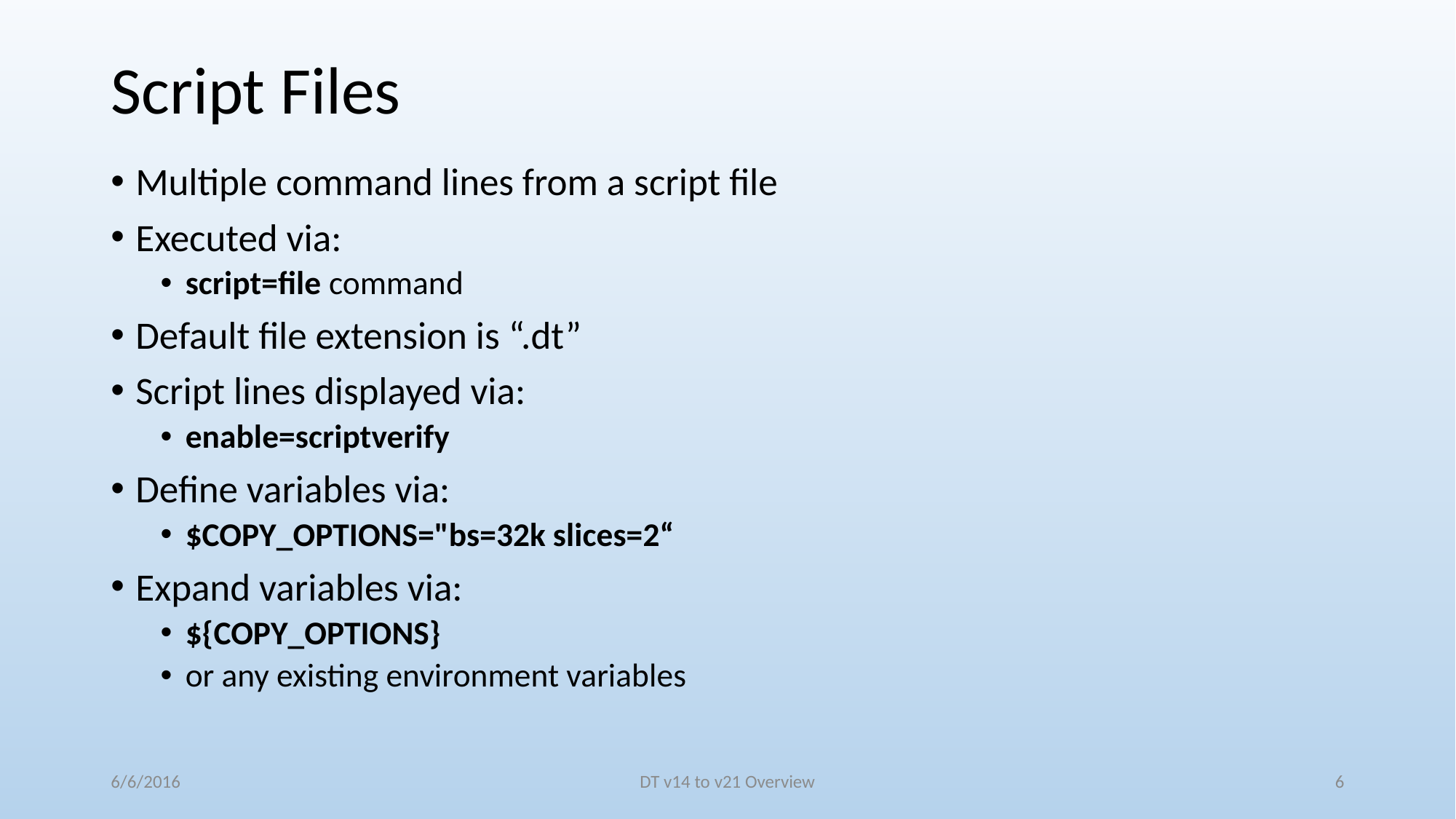

# Script Files
Multiple command lines from a script file
Executed via:
script=file command
Default file extension is “.dt”
Script lines displayed via:
enable=scriptverify
Define variables via:
$COPY_OPTIONS="bs=32k slices=2“
Expand variables via:
${COPY_OPTIONS}
or any existing environment variables
6/6/2016
DT v14 to v21 Overview
6